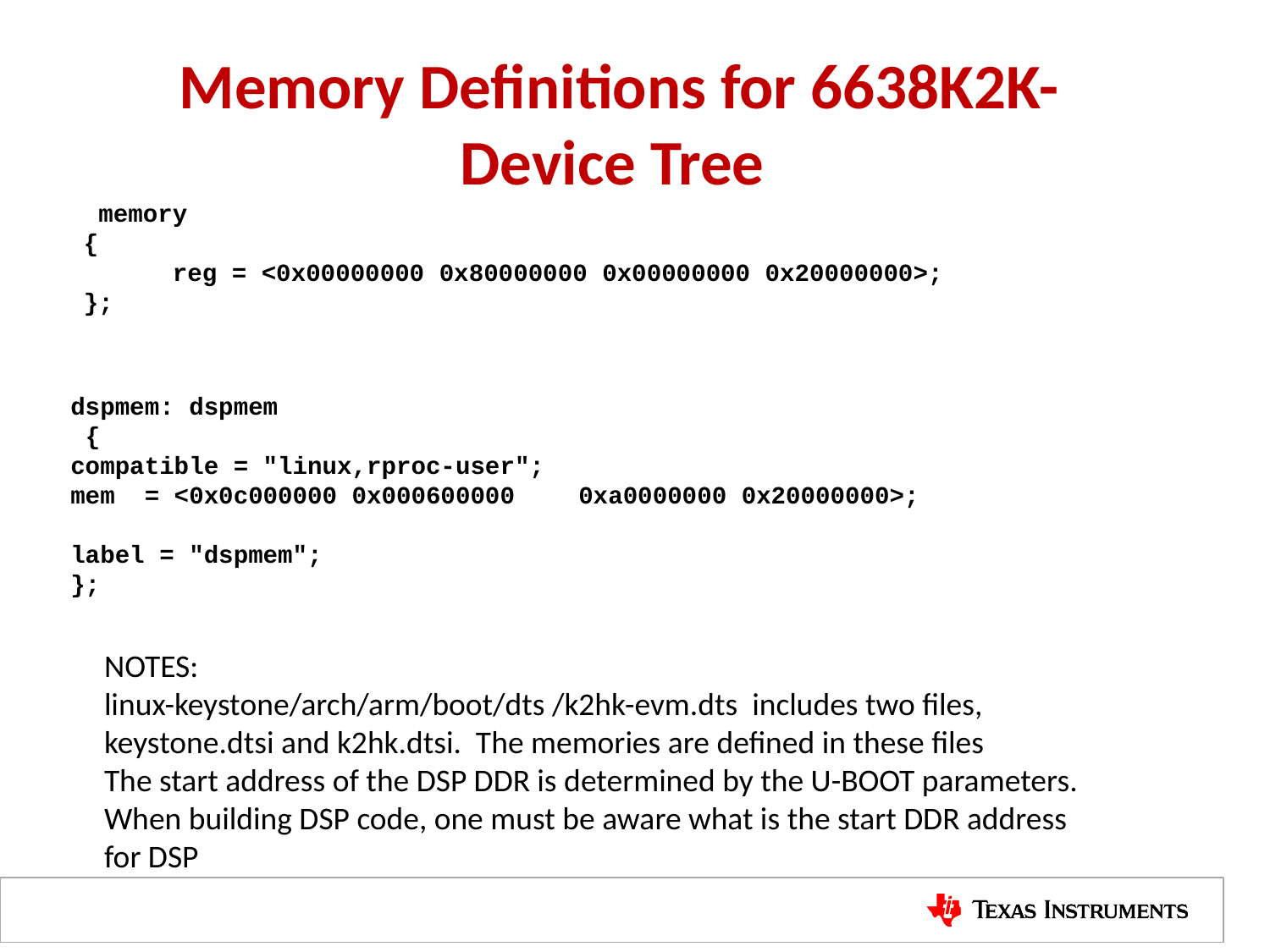

# Memory Definitions for 6638K2K- Device Tree
 memory
{
      reg = <0x00000000 0x80000000 0x00000000 0x20000000>;
};
dspmem: dspmem
 {
compatible = "linux,rproc-user";
mem  = <0x0c000000 0x000600000	0xa0000000 0x20000000>;
label = "dspmem";
};
NOTES:
linux-keystone/arch/arm/boot/dts /k2hk-evm.dts  includes two files, keystone.dtsi and k2hk.dtsi.  The memories are defined in these files
The start address of the DSP DDR is determined by the U-BOOT parameters.
When building DSP code, one must be aware what is the start DDR address for DSP